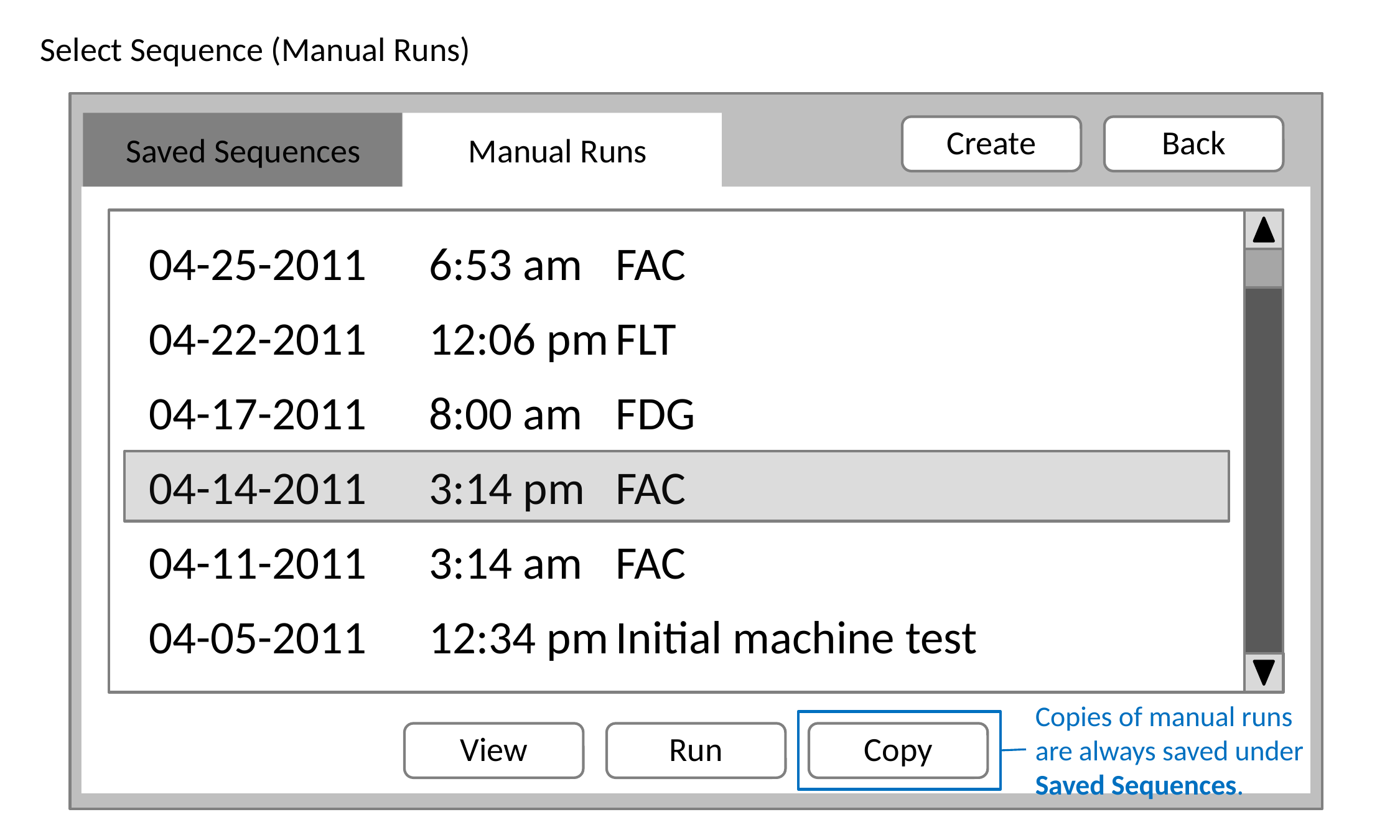

Select Sequence (Manual Runs)

Create

Back
Saved Sequences
Manual Runs

04-25-2011	6:53 am	FAC

04-22-2011	12:06 pm	FLT

04-17-2011	8:00 am	FDG

04-14-2011	3:14 pm	FAC

04-11-2011	3:14 am	FAC

04-05-2011	12:34 pm	Initial machine test

Copies of manual runs
are always saved under
Saved Sequences.

View

Run

Copy